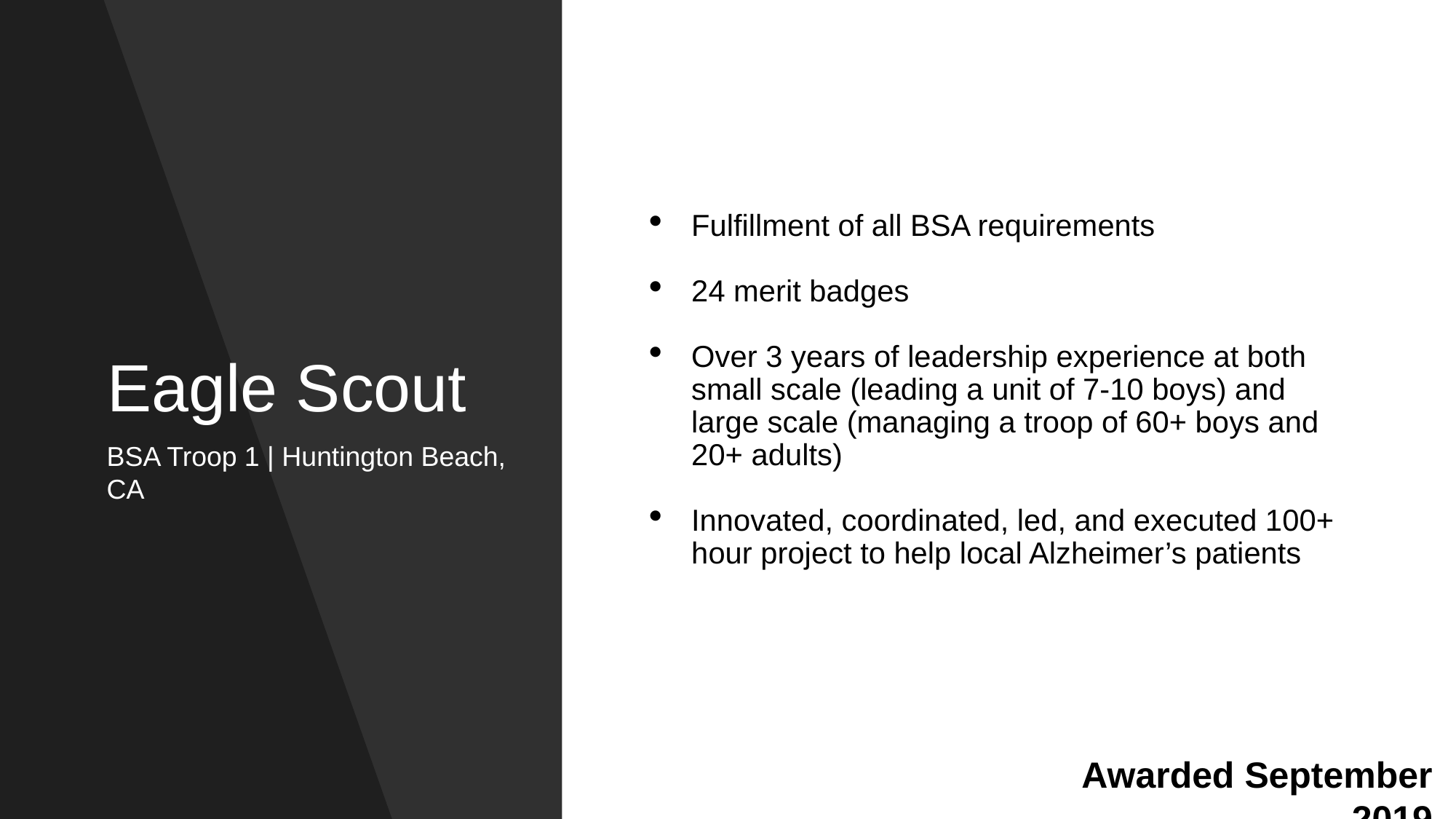

# Eagle Scout
Fulfillment of all BSA requirements

24 merit badges

Over 3 years of leadership experience at both small scale (leading a unit of 7-10 boys) and large scale (managing a troop of 60+ boys and 20+ adults)

Innovated, coordinated, led, and executed 100+ hour project to help local Alzheimer’s patients
BSA Troop 1 | Huntington Beach, CA
Awarded September 2019